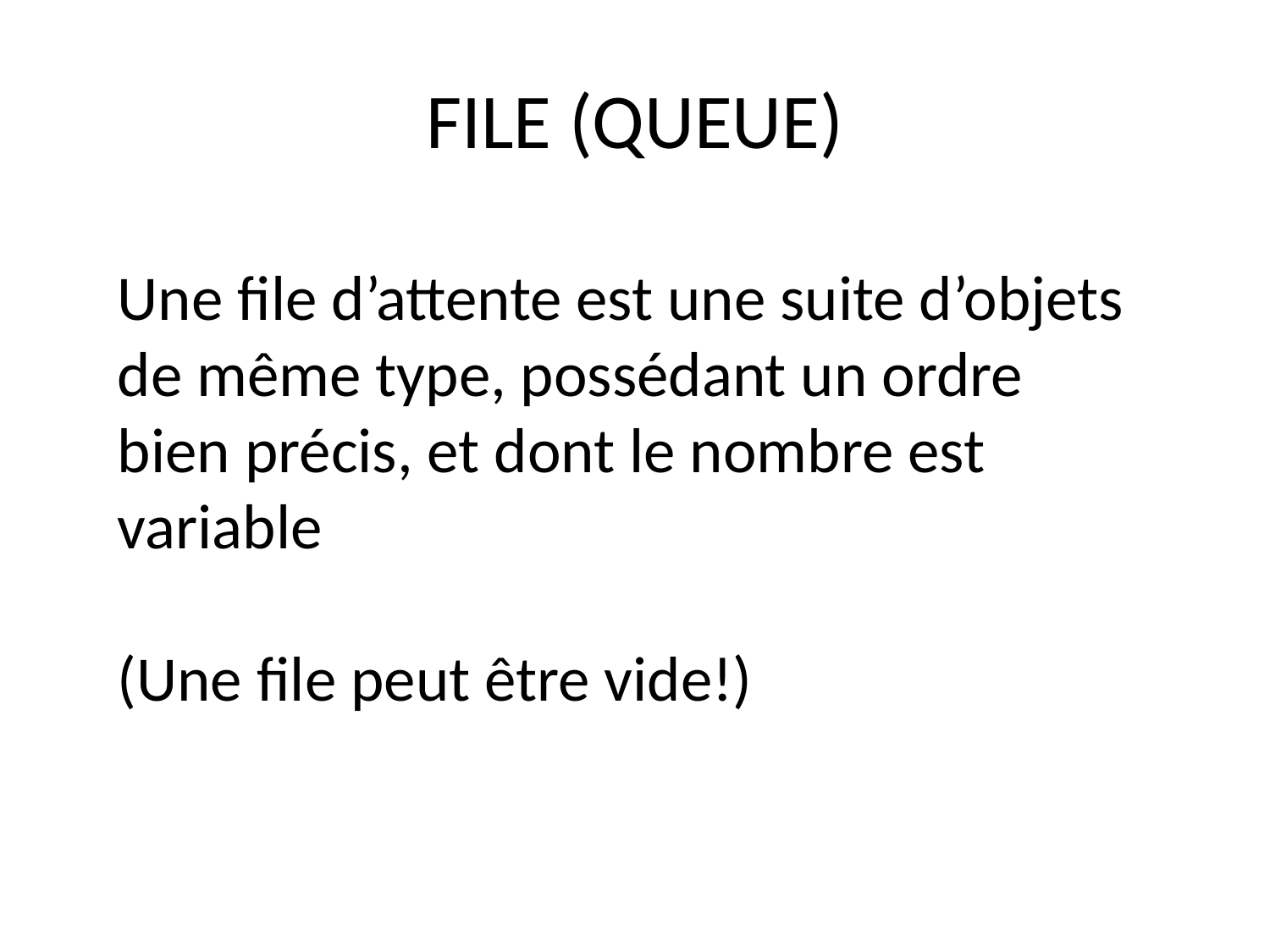

# FILE (QUEUE)
Une file d’attente est une suite d’objets de même type, possédant un ordre bien précis, et dont le nombre est variable

(Une file peut être vide!)